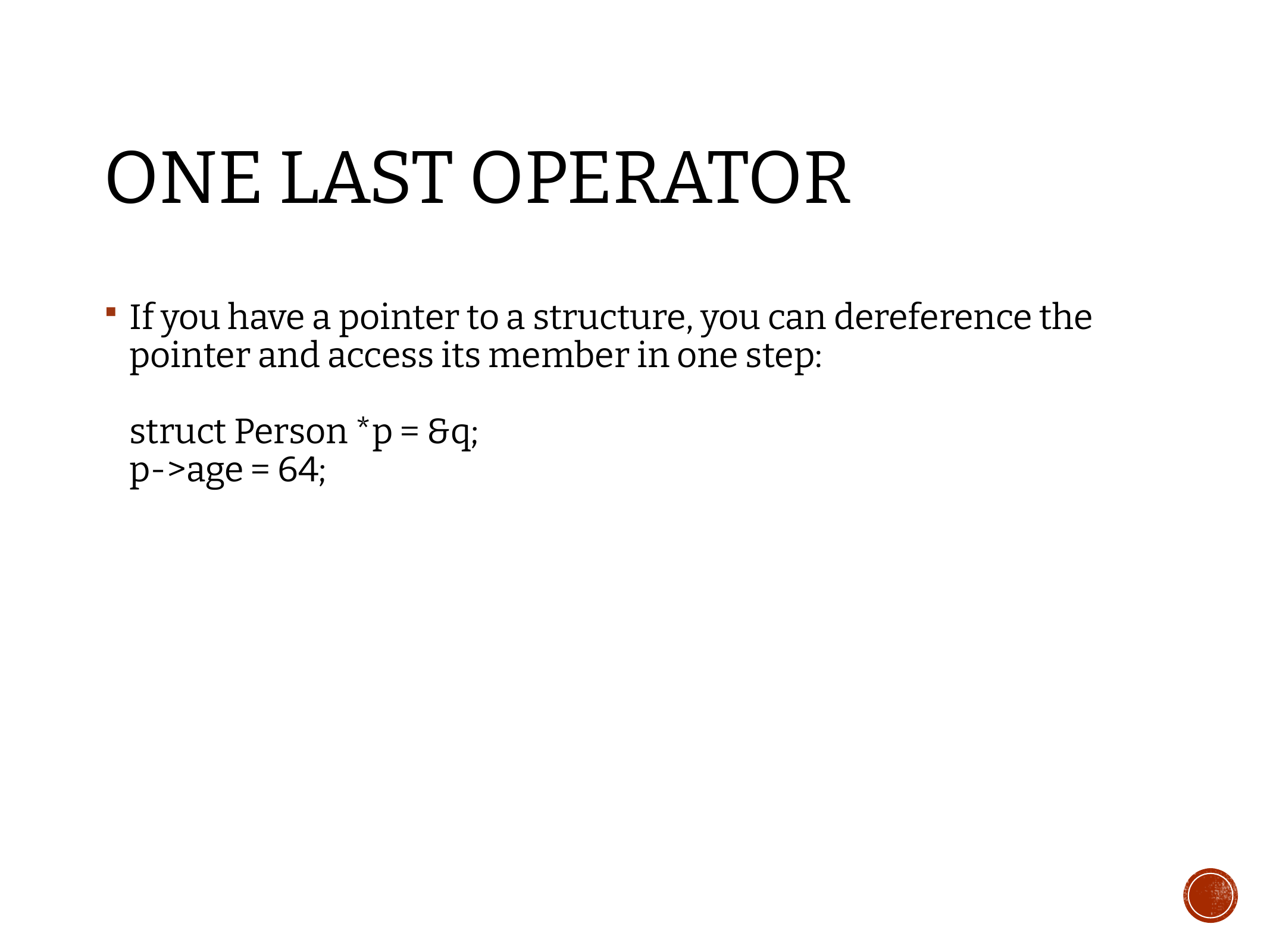

# One Last Operator
If you have a pointer to a structure, you can dereference the pointer and access its member in one step:
struct Person *p = &q;
p->age = 64;